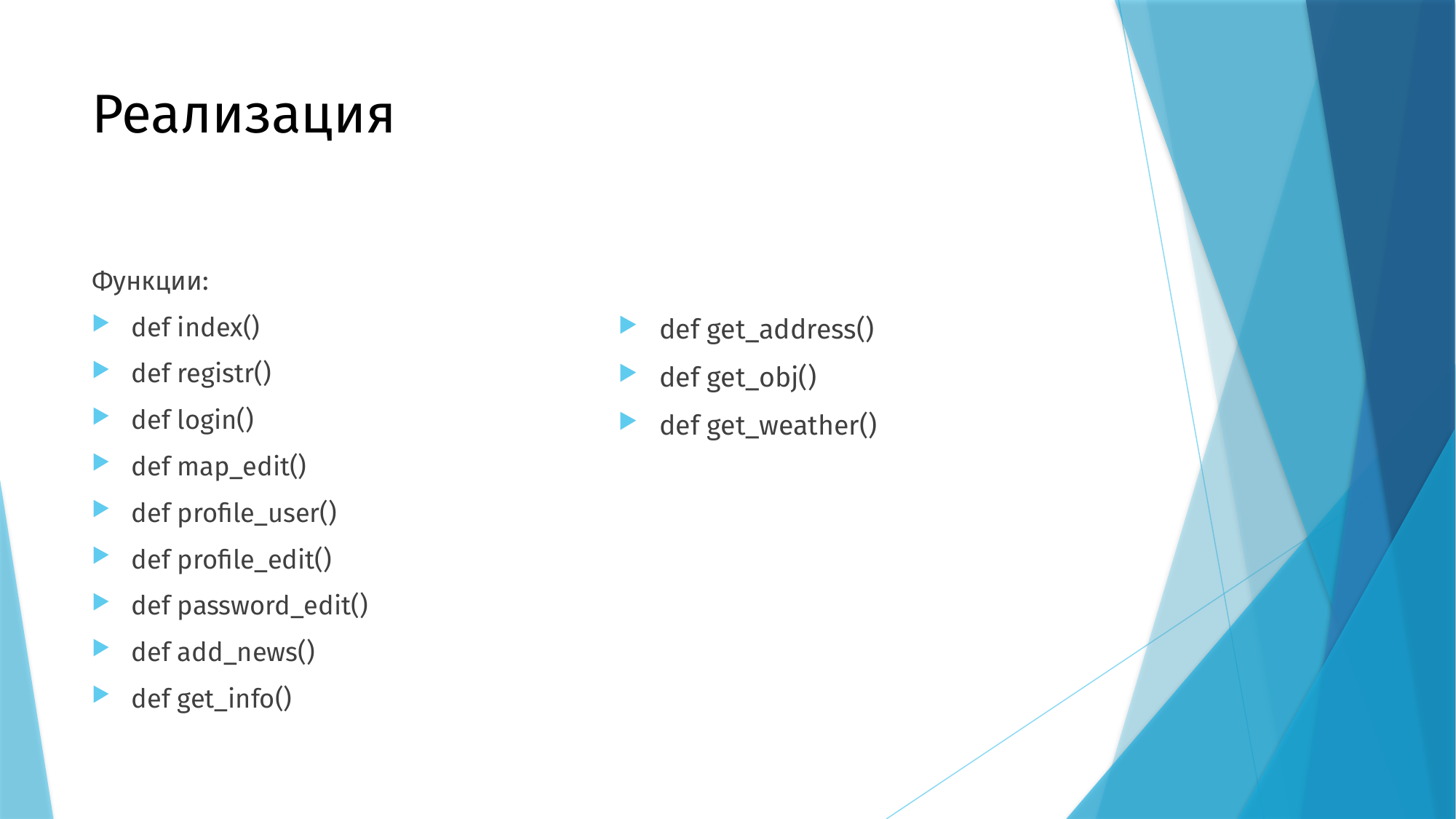

# Реализация
Функции:
def index()
def registr()
def login()
def map_edit()
def profile_user()
def profile_edit()
def password_edit()
def add_news()
def get_info()

def get_address()
def get_obj()
def get_weather()